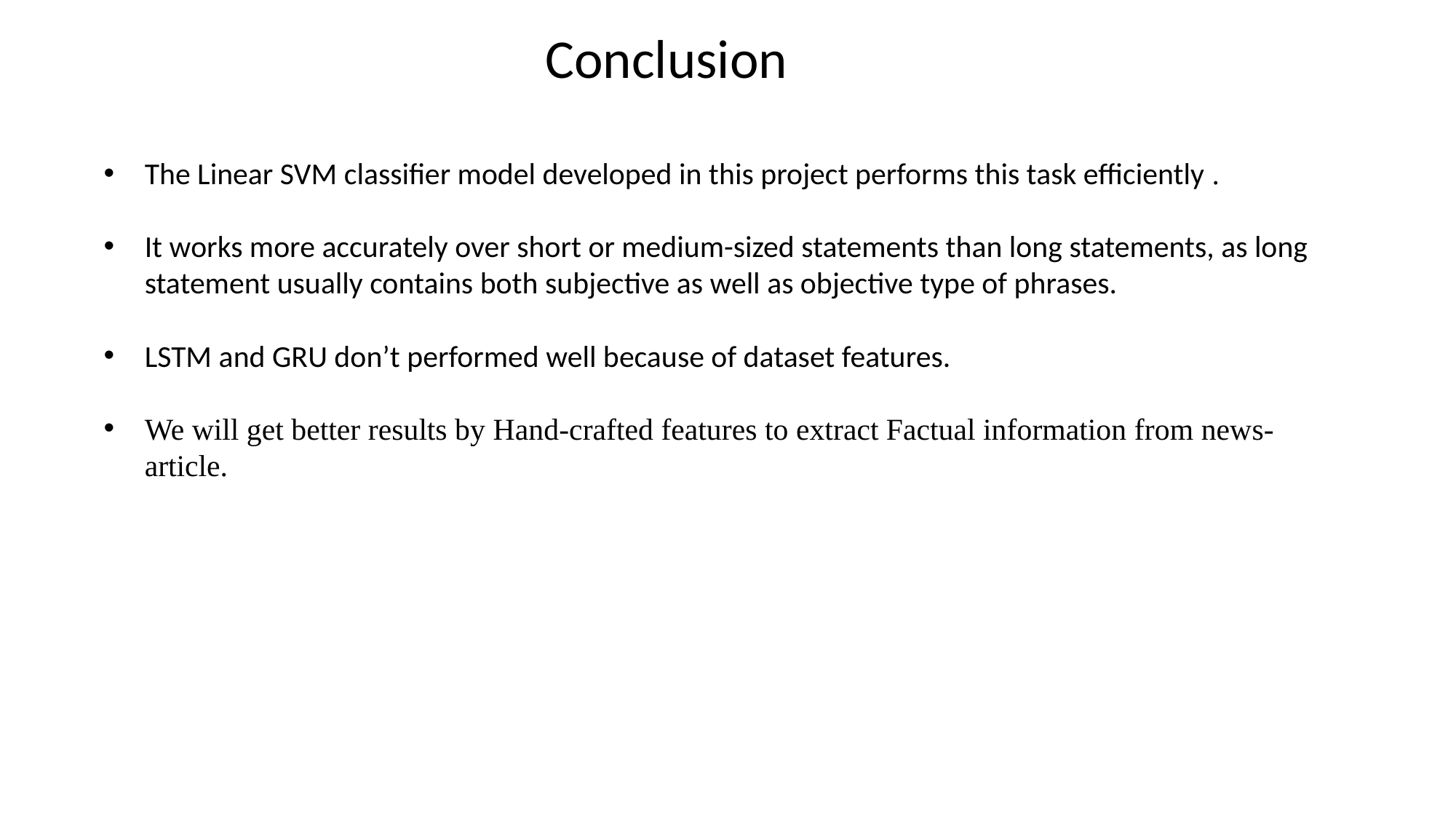

Conclusion
The Linear SVM classifier model developed in this project performs this task efficiently .

It works more accurately over short or medium-sized statements than long statements, as long statement usually contains both subjective as well as objective type of phrases.

LSTM and GRU don’t performed well because of dataset features.

We will get better results by Hand-crafted features to extract Factual information from news-article.